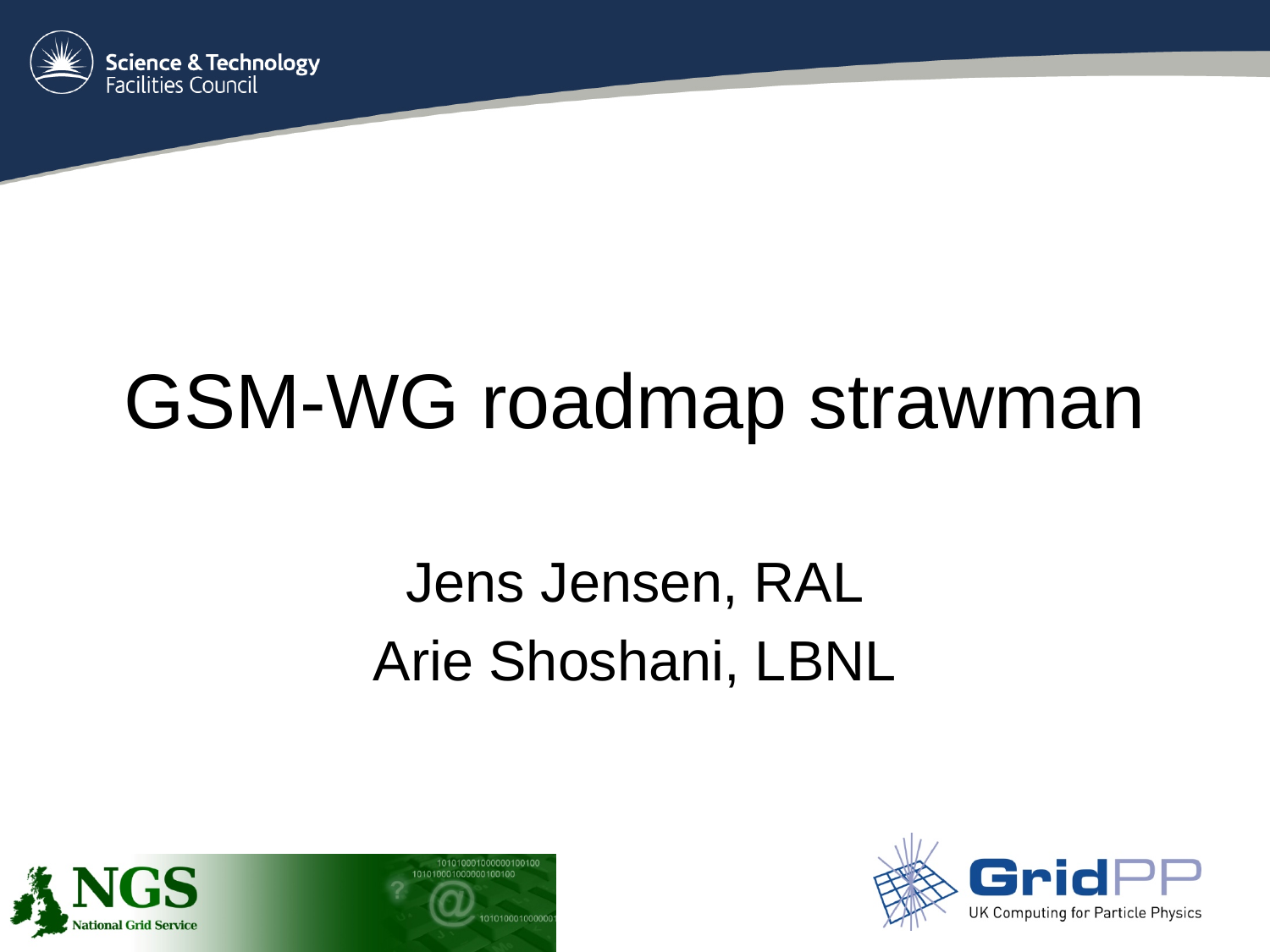

# GSM-WG roadmap strawman
Jens Jensen, RAL
Arie Shoshani, LBNL